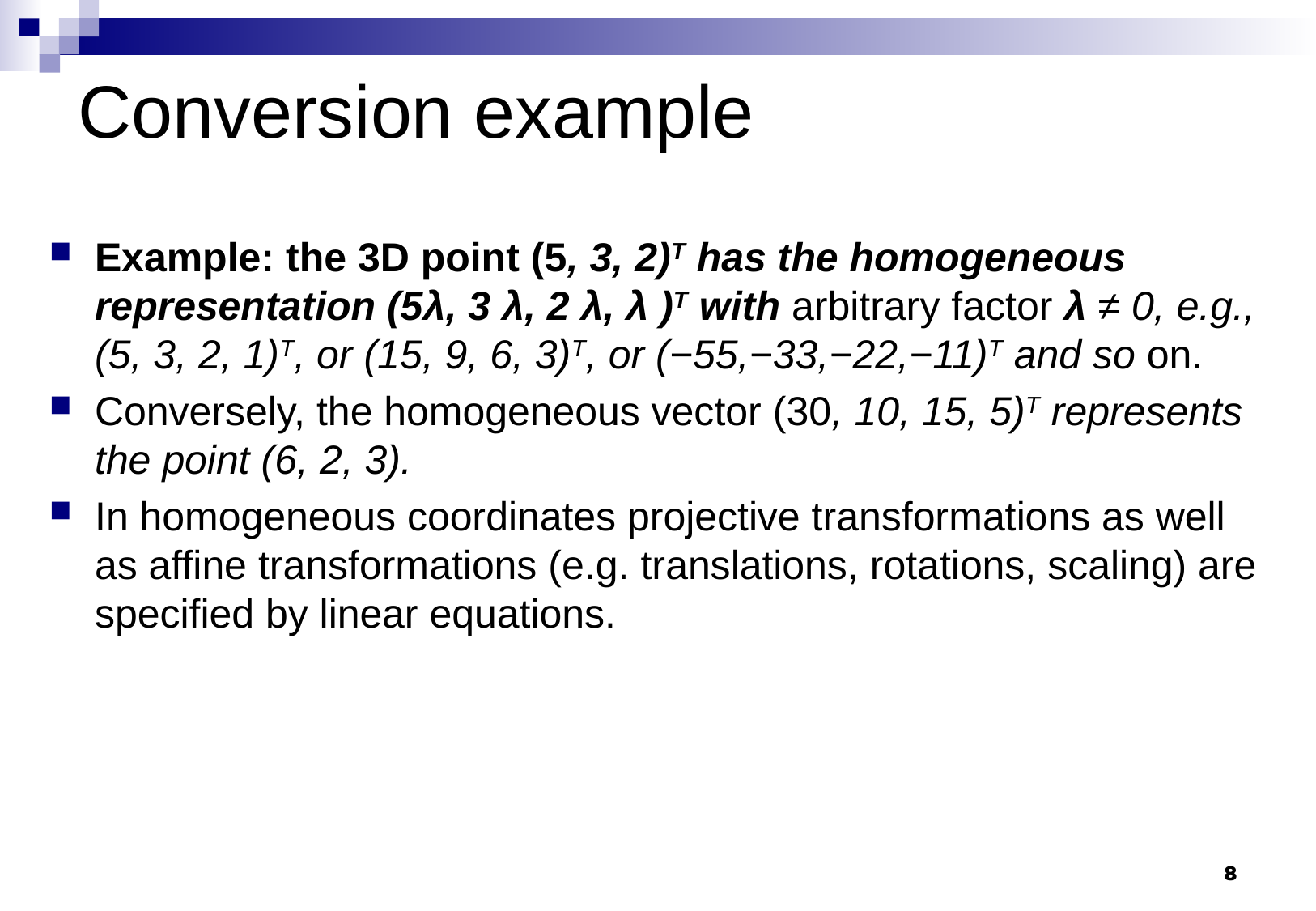

# Conversion example

Example: the 3D point (5, 3, 2)T has the homogeneous representation (5λ, 3 λ, 2 λ, λ )T with arbitrary factor λ ≠ 0, e.g., (5, 3, 2, 1)T, or (15, 9, 6, 3)T, or (−55,−33,−22,−11)T and so on.
Conversely, the homogeneous vector (30, 10, 15, 5)T represents the point (6, 2, 3).
In homogeneous coordinates projective transformations as well as affine transformations (e.g. translations, rotations, scaling) are specified by linear equations.

8